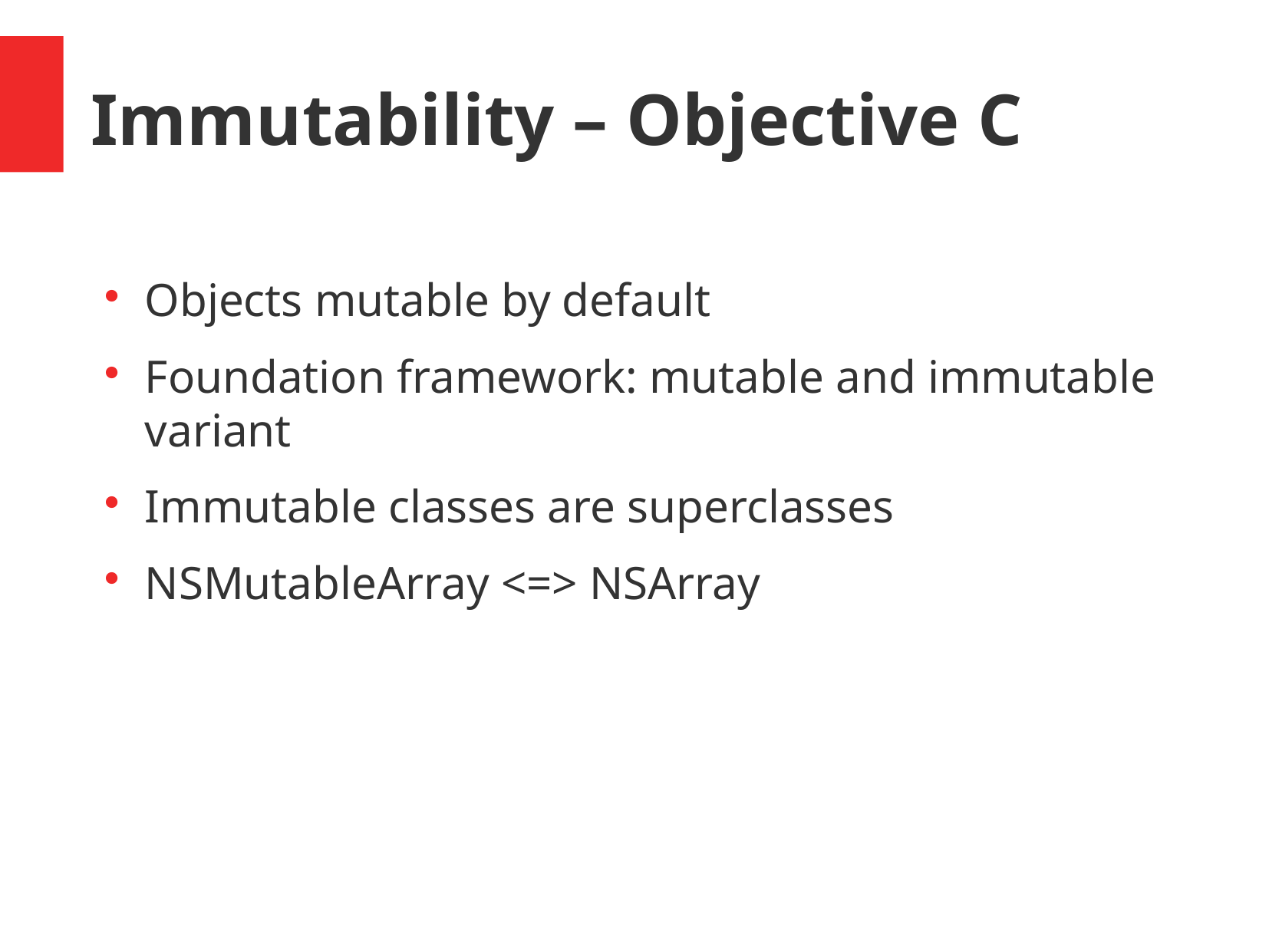

Immutability – Objective C
Objects mutable by default
Foundation framework: mutable and immutable variant
Immutable classes are superclasses
NSMutableArray <=> NSArray